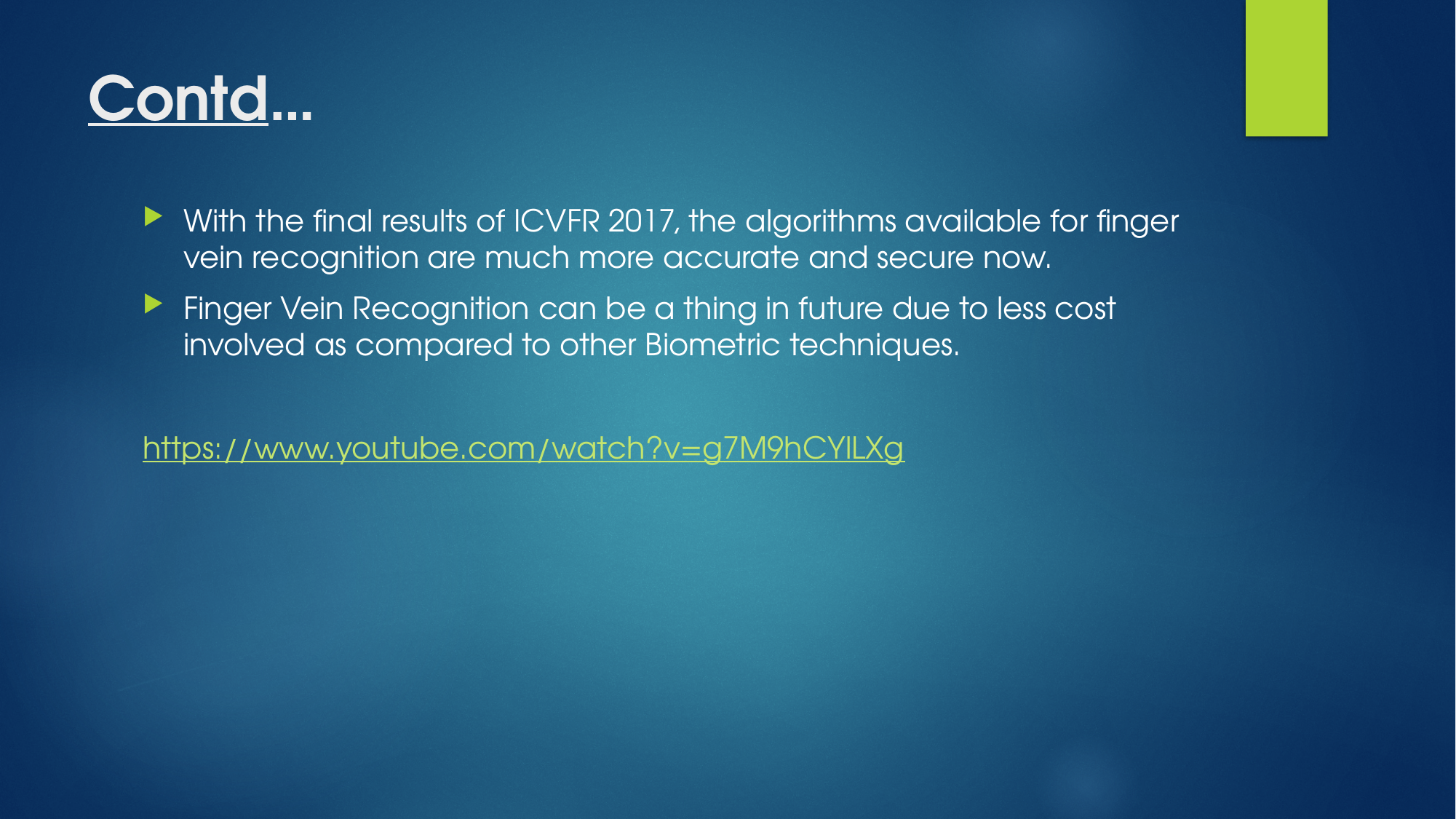

# Contd…
With the final results of ICVFR 2017, the algorithms available for finger vein recognition are much more accurate and secure now.
Finger Vein Recognition can be a thing in future due to less cost involved as compared to other Biometric techniques.

https://www.youtube.com/watch?v=g7M9hCYlLXg